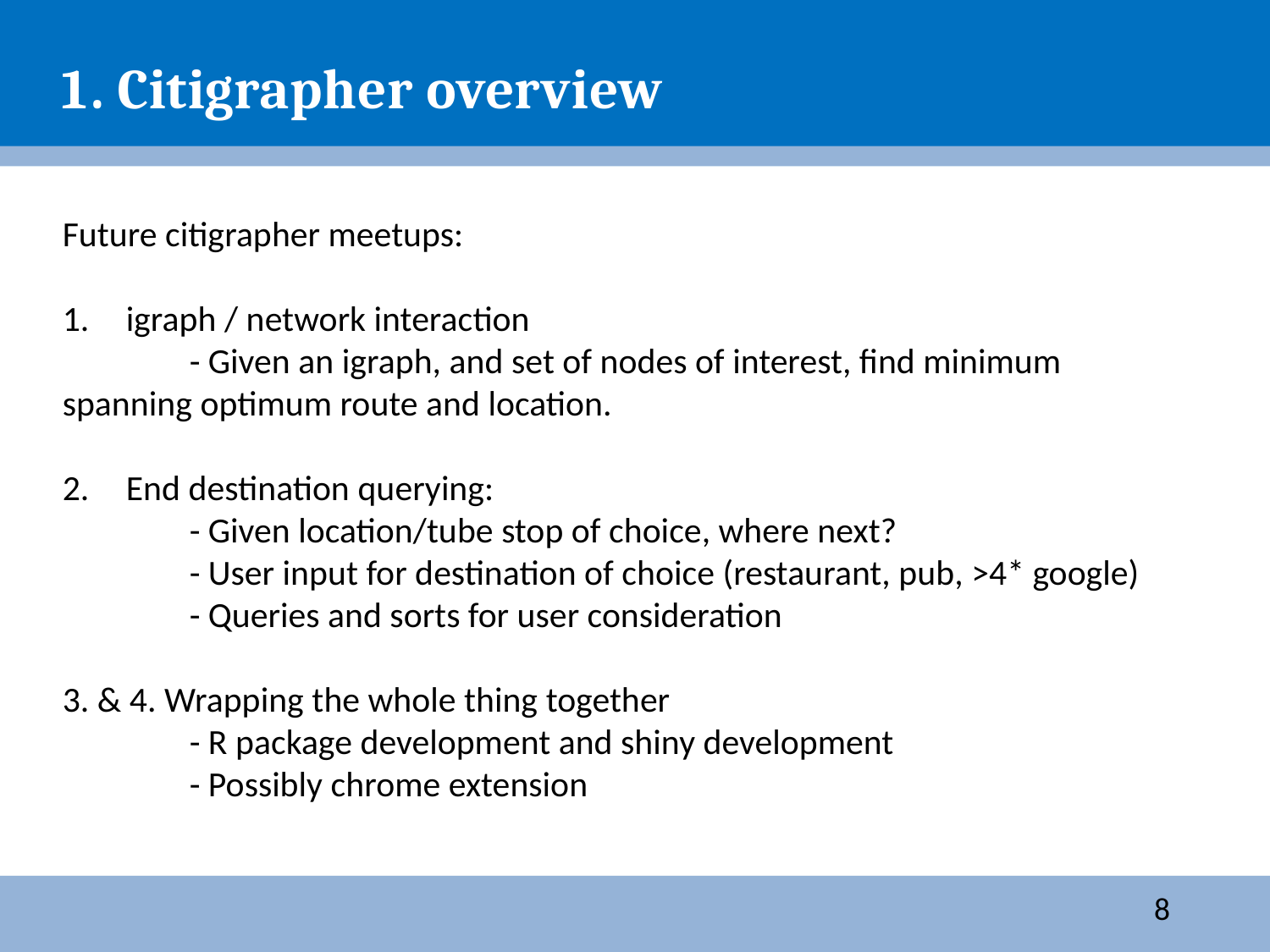

1. Citigrapher overview
Future citigrapher meetups:

igraph / network interaction
	- Given an igraph, and set of nodes of interest, find minimum 	spanning optimum route and location.

End destination querying:
	- Given location/tube stop of choice, where next?
	- User input for destination of choice (restaurant, pub, >4* google)
	- Queries and sorts for user consideration

3. & 4. Wrapping the whole thing together
	- R package development and shiny development
	- Possibly chrome extension

8